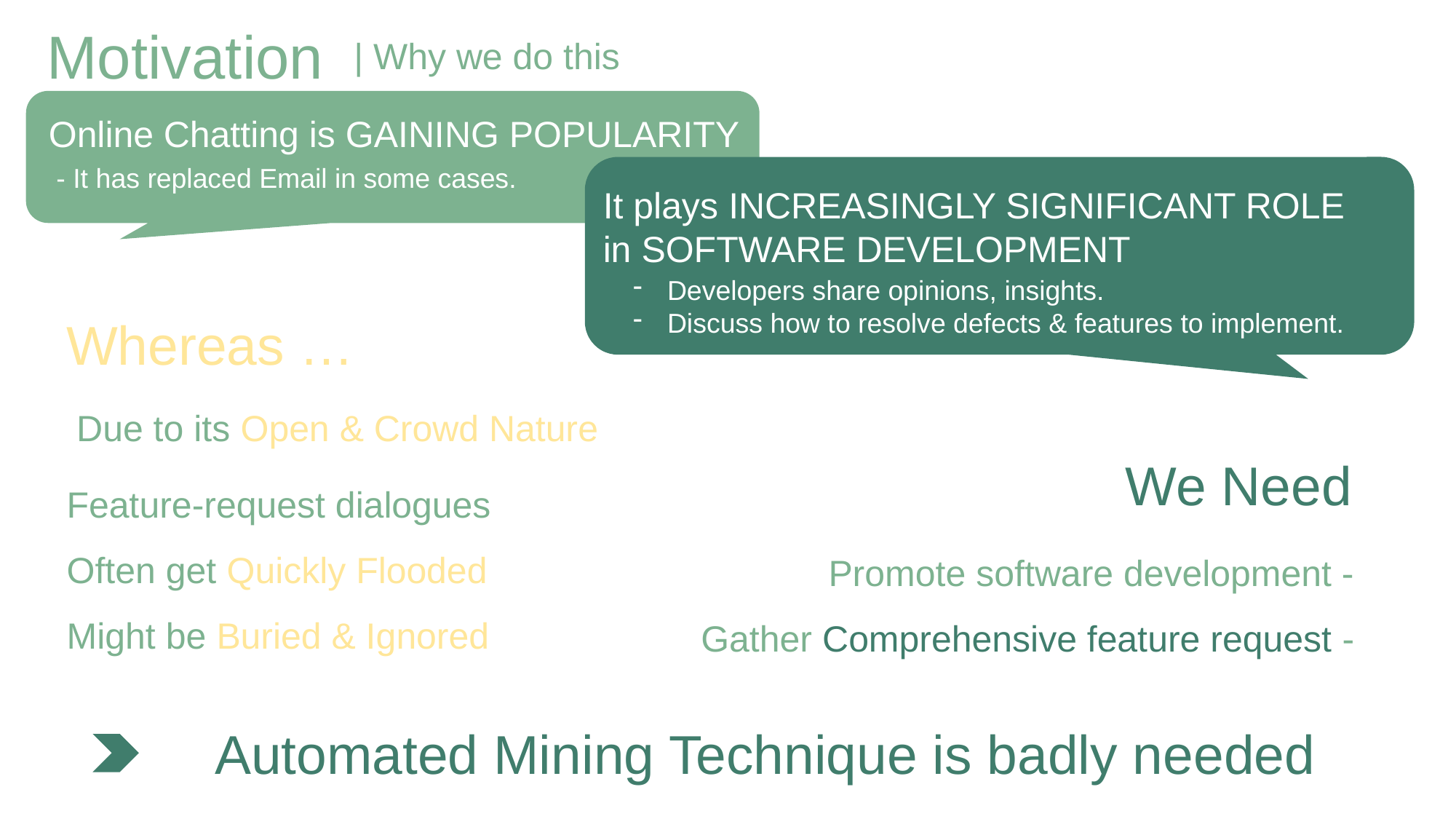

Motivation
| Why we do this

Online Chatting is GAINING POPULARITY
- It has replaced Email in some cases.

It plays INCREASINGLY SIGNIFICANT ROLE
in SOFTWARE DEVELOPMENT
Developers share opinions, insights.
Discuss how to resolve defects & features to implement.

Whereas …
Due to its Open & Crowd Nature
Feature-request dialogues
Often get Quickly Flooded
Might be Buried & Ignored
We Need
Promote software development -
Gather Comprehensive feature request -
Automated Mining Technique is badly needed